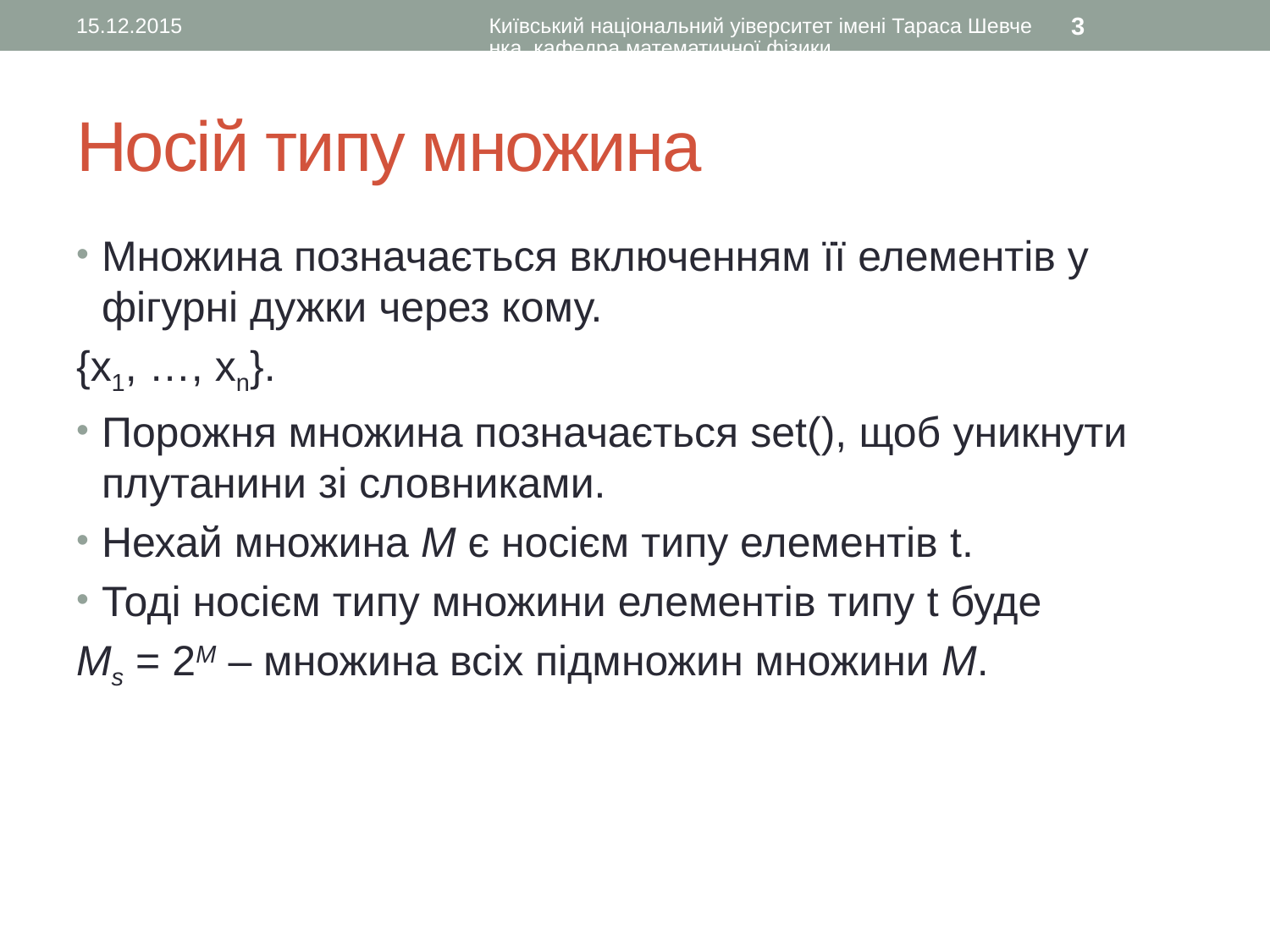

15.12.2015
Київський національний уіверситет імені Тараса Шевченка, кафедра математичної фізики
3
# Носій типу множина
Множина позначається включенням її елементів у фігурні дужки через кому.
{x1, …, xn}.
Порожня множина позначається set(), щоб уникнути плутанини зі словниками.
Нехай множина M є носієм типу елементів t.
Тоді носієм типу множини елементів типу t буде
Ms = 2M – множина всіх підмножин множини M.